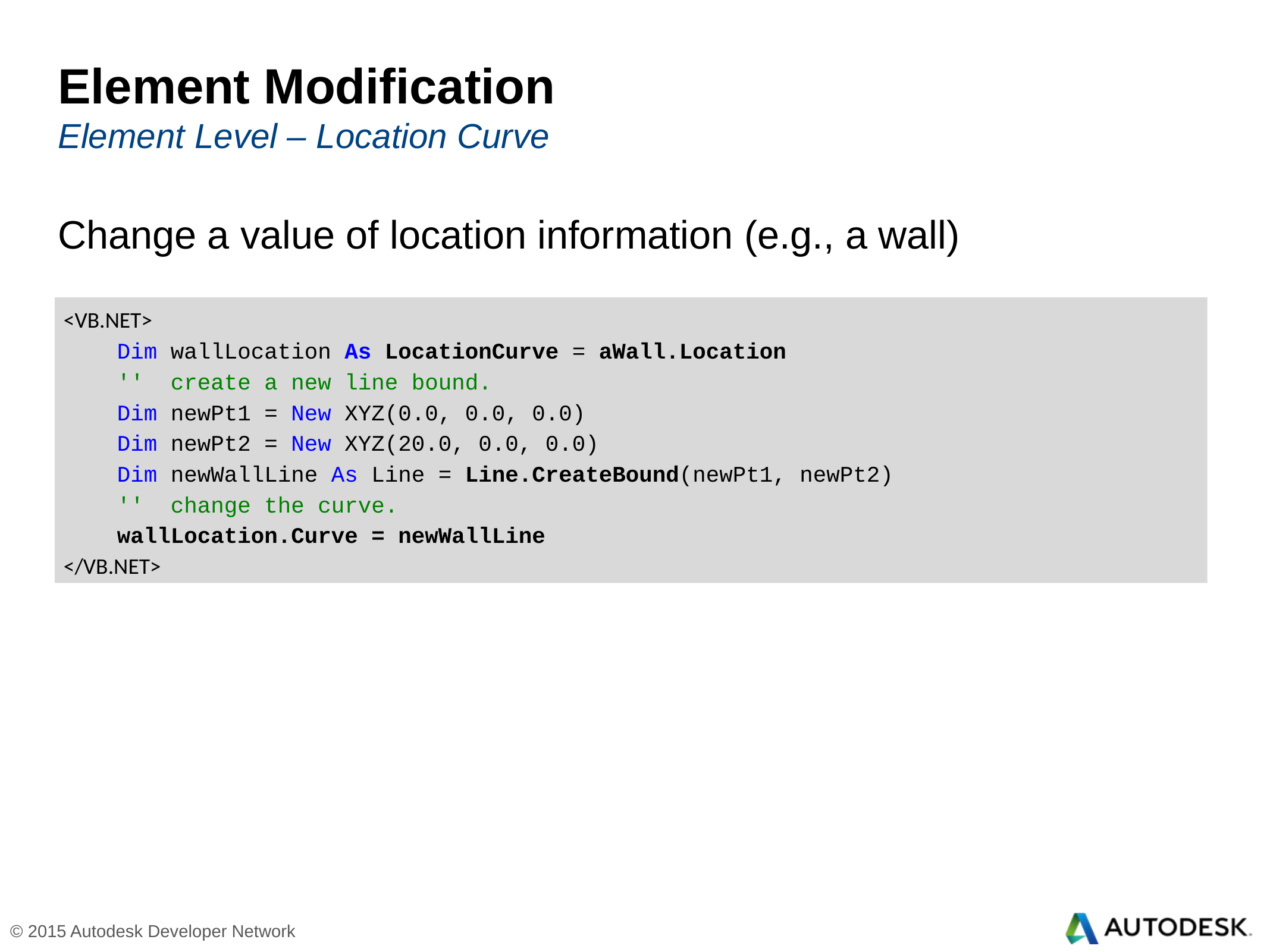

# Element Modification Element Level – Location Curve
Change a value of location information (e.g., a wall)
<VB.NET>
    Dim wallLocation As LocationCurve = aWall.Location
    ''  create a new line bound.
    Dim newPt1 = New XYZ(0.0, 0.0, 0.0)
    Dim newPt2 = New XYZ(20.0, 0.0, 0.0)
    Dim newWallLine As Line = Line.CreateBound(newPt1, newPt2)
    ''  change the curve.
    wallLocation.Curve = newWallLine
</VB.NET>